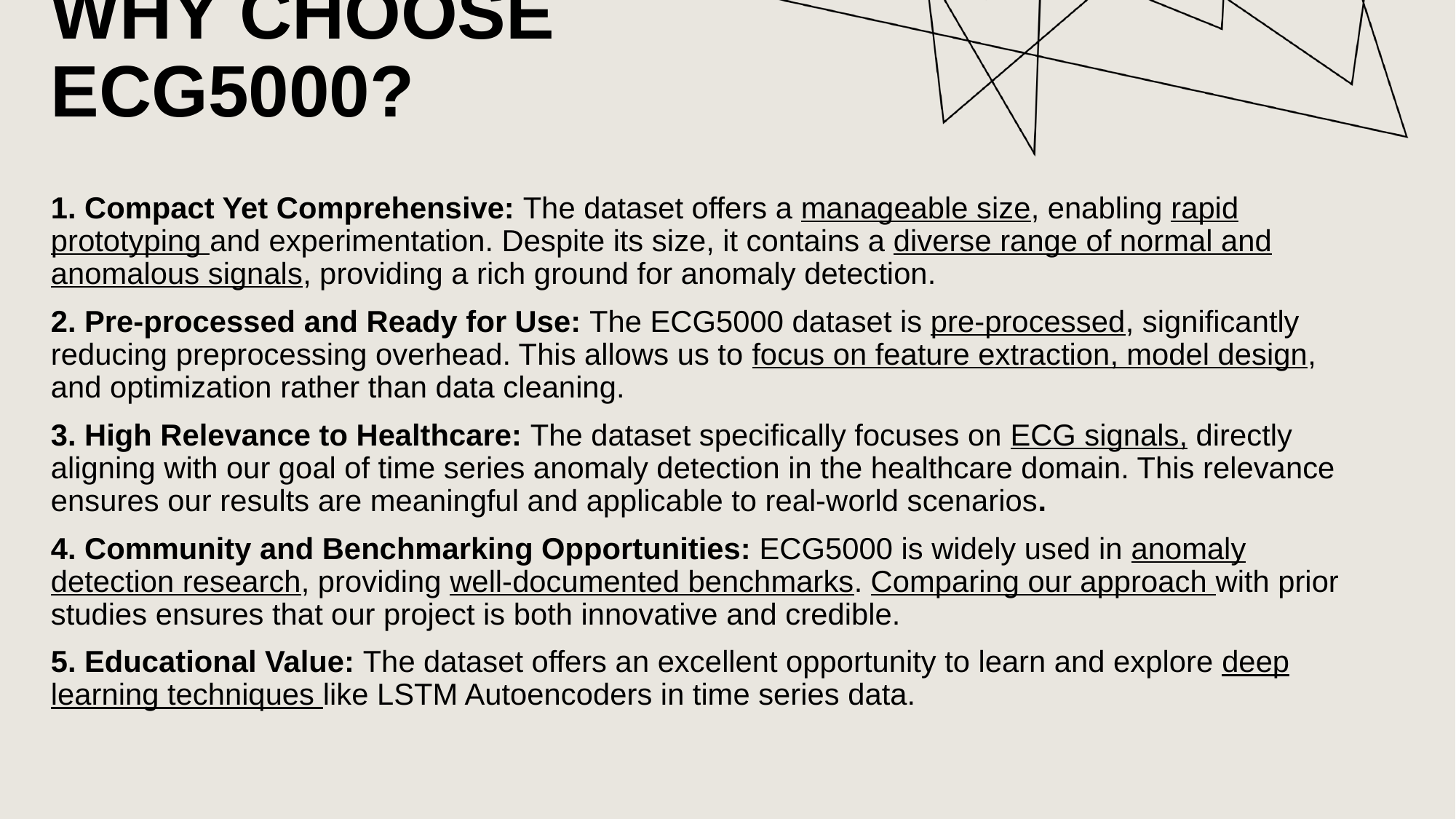

# Why Choose ECG5000?
1. Compact Yet Comprehensive: The dataset offers a manageable size, enabling rapid prototyping and experimentation. Despite its size, it contains a diverse range of normal and anomalous signals, providing a rich ground for anomaly detection.
2. Pre-processed and Ready for Use: The ECG5000 dataset is pre-processed, significantly reducing preprocessing overhead. This allows us to focus on feature extraction, model design, and optimization rather than data cleaning.
3. High Relevance to Healthcare: The dataset specifically focuses on ECG signals, directly aligning with our goal of time series anomaly detection in the healthcare domain. This relevance ensures our results are meaningful and applicable to real-world scenarios.
4. Community and Benchmarking Opportunities: ECG5000 is widely used in anomaly detection research, providing well-documented benchmarks. Comparing our approach with prior studies ensures that our project is both innovative and credible.
5. Educational Value: The dataset offers an excellent opportunity to learn and explore deep learning techniques like LSTM Autoencoders in time series data.